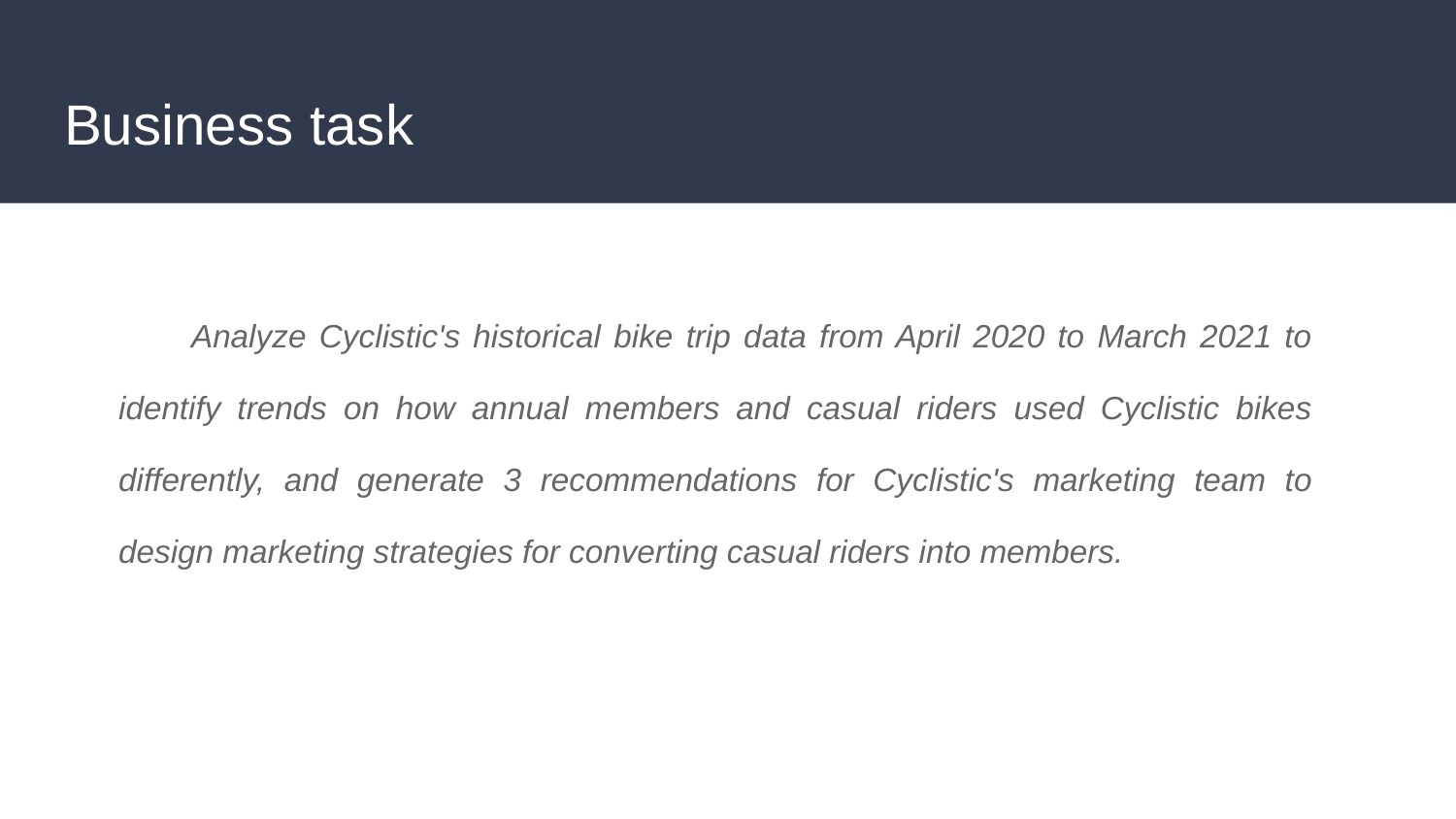

# Business task
Company

Analyze Cyclistic's historical bike trip data from April 2020 to March 2021 to identify trends on how annual members and casual riders used Cyclistic bikes differently, and generate 3 recommendations for Cyclistic's marketing team to design marketing strategies for converting casual riders into members.